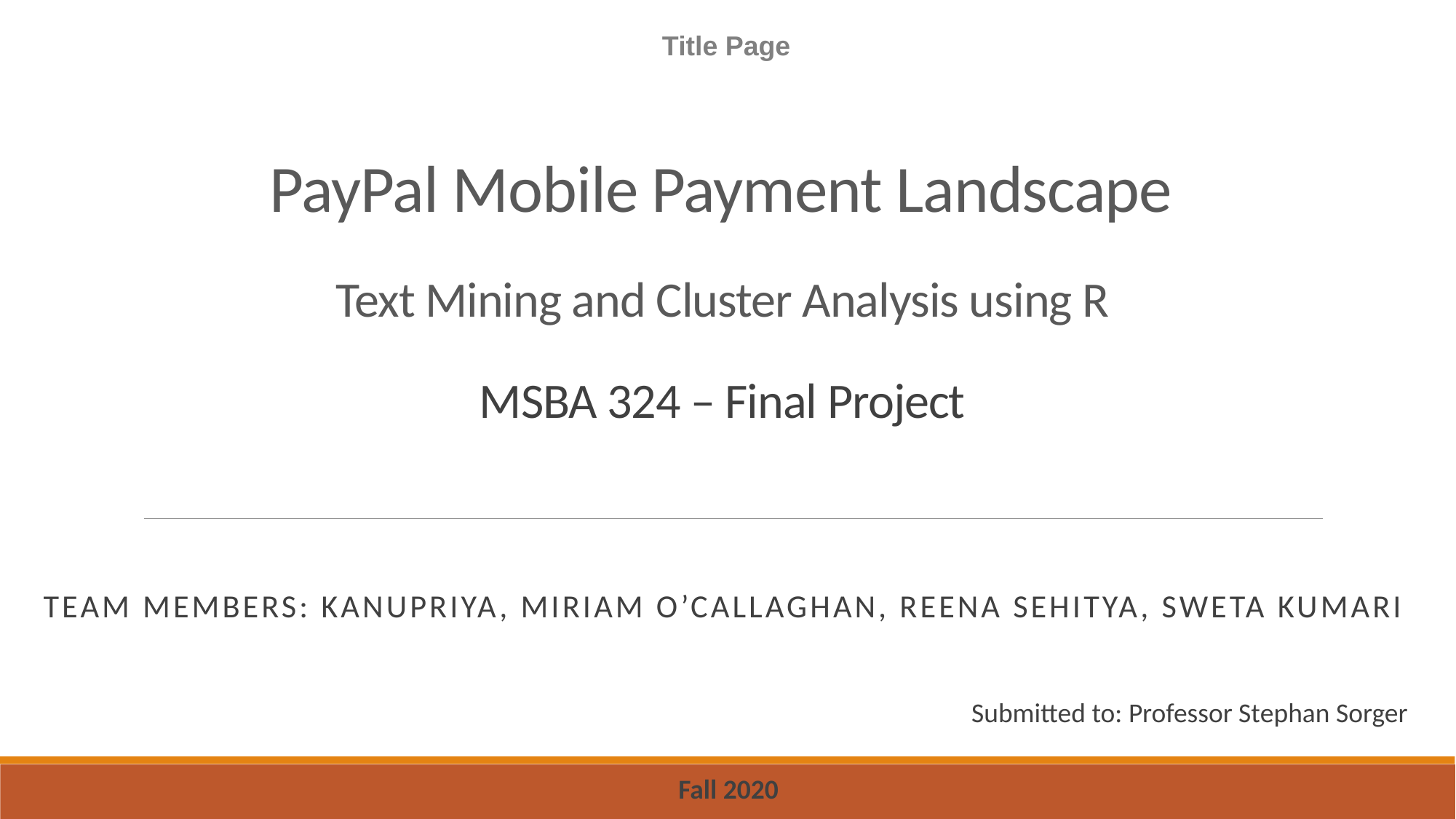

Title Page
# PayPal Mobile Payment Landscape Text Mining and Cluster Analysis using R MSBA 324 – Final Project
TEAM MEMBERS: Kanupriya, Miriam o’Callaghan, Reena Sehitya, sweta kumari
Submitted to: Professor Stephan Sorger
Fall 2020